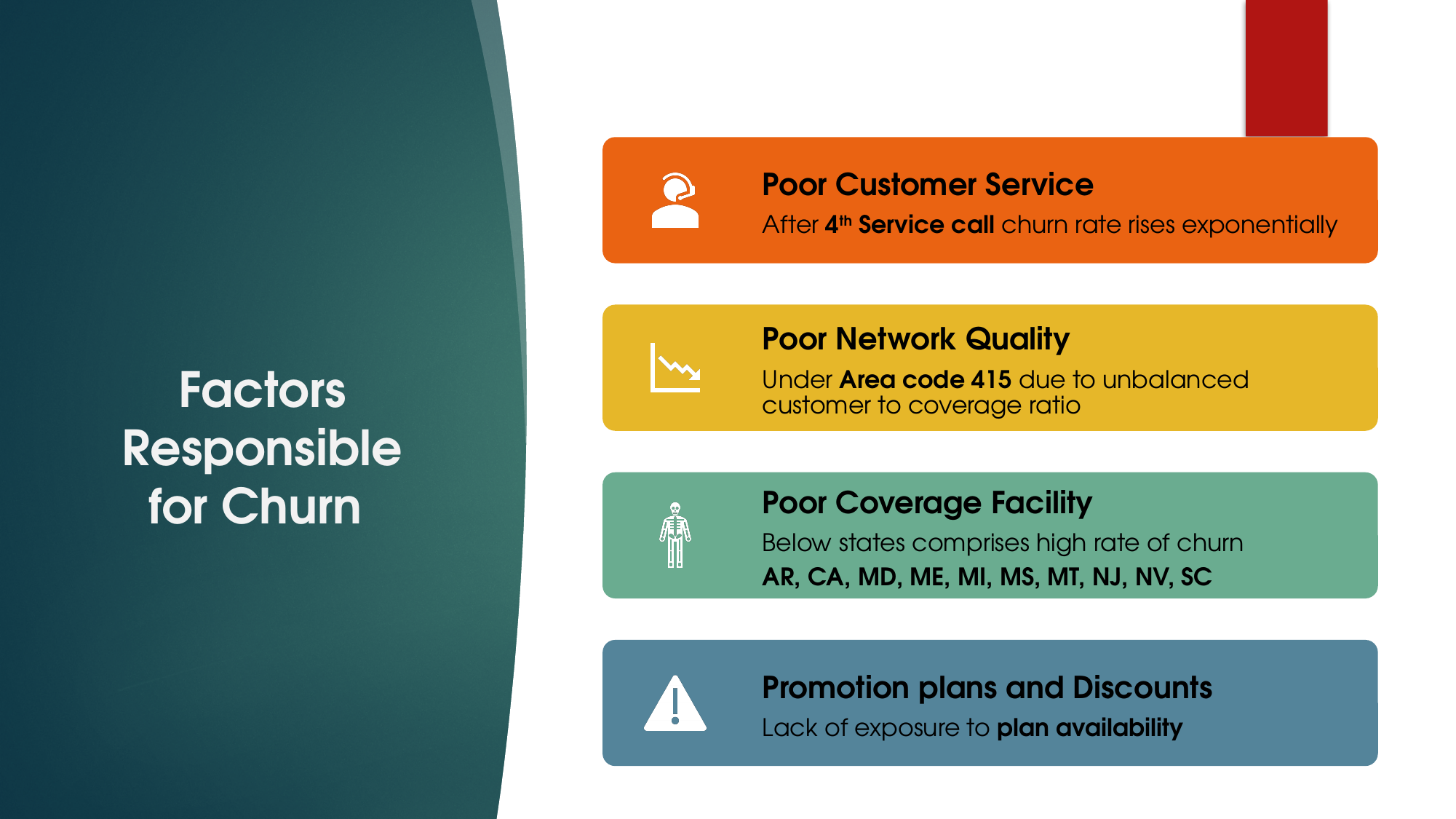

Poor Customer Service
After 4th Service call churn rate rises exponentially
Poor Network Quality
Under Area code 415 due to unbalanced customer to coverage ratio
Poor Coverage Facility
Below states comprises high rate of churn
AR, CA, MD, ME, MI, MS, MT, NJ, NV, SC
Promotion plans and Discounts
Lack of exposure to plan availability
# Factors Responsible for Churn